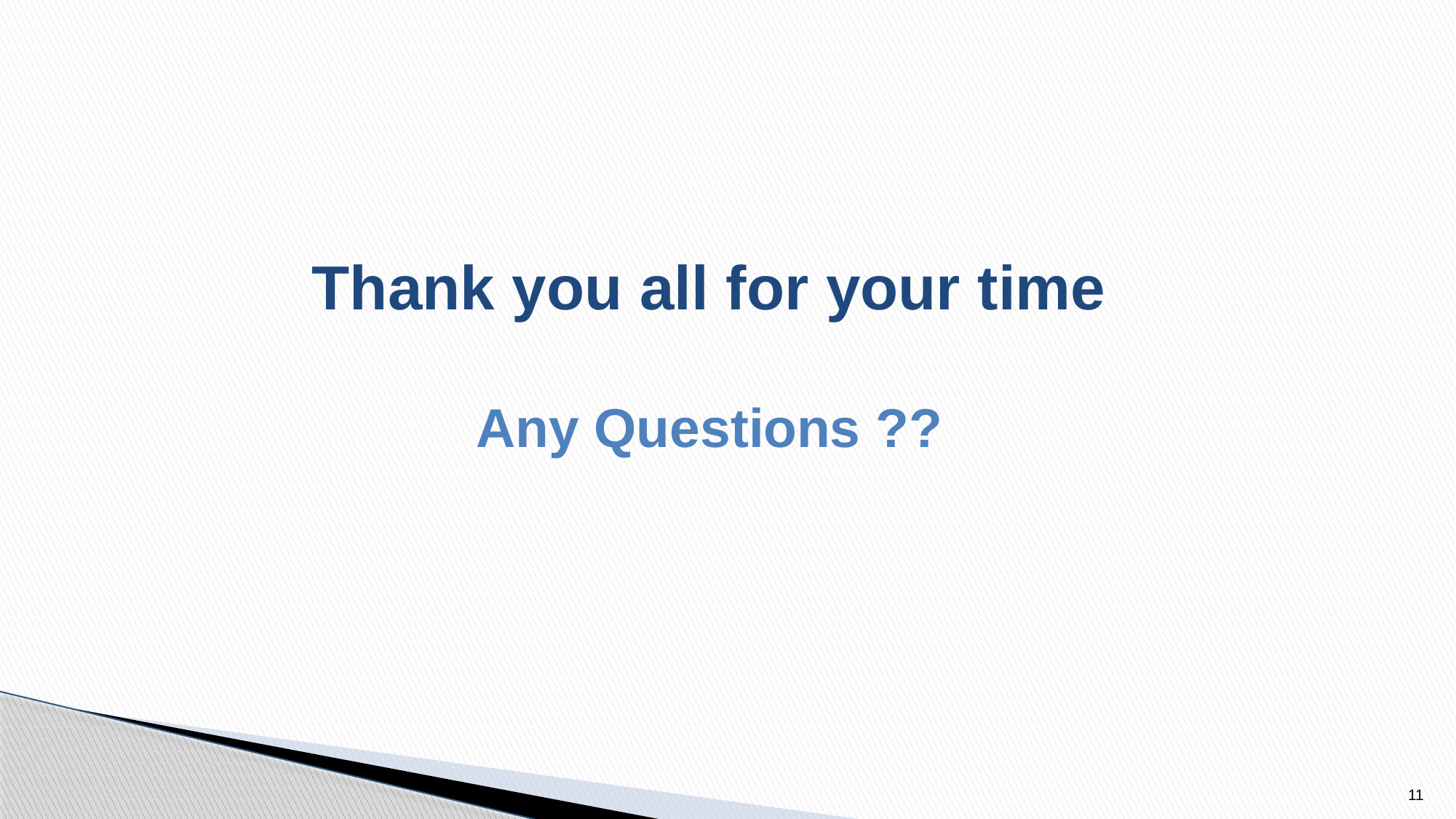

# Thank you all for your time
Any Questions ??
11